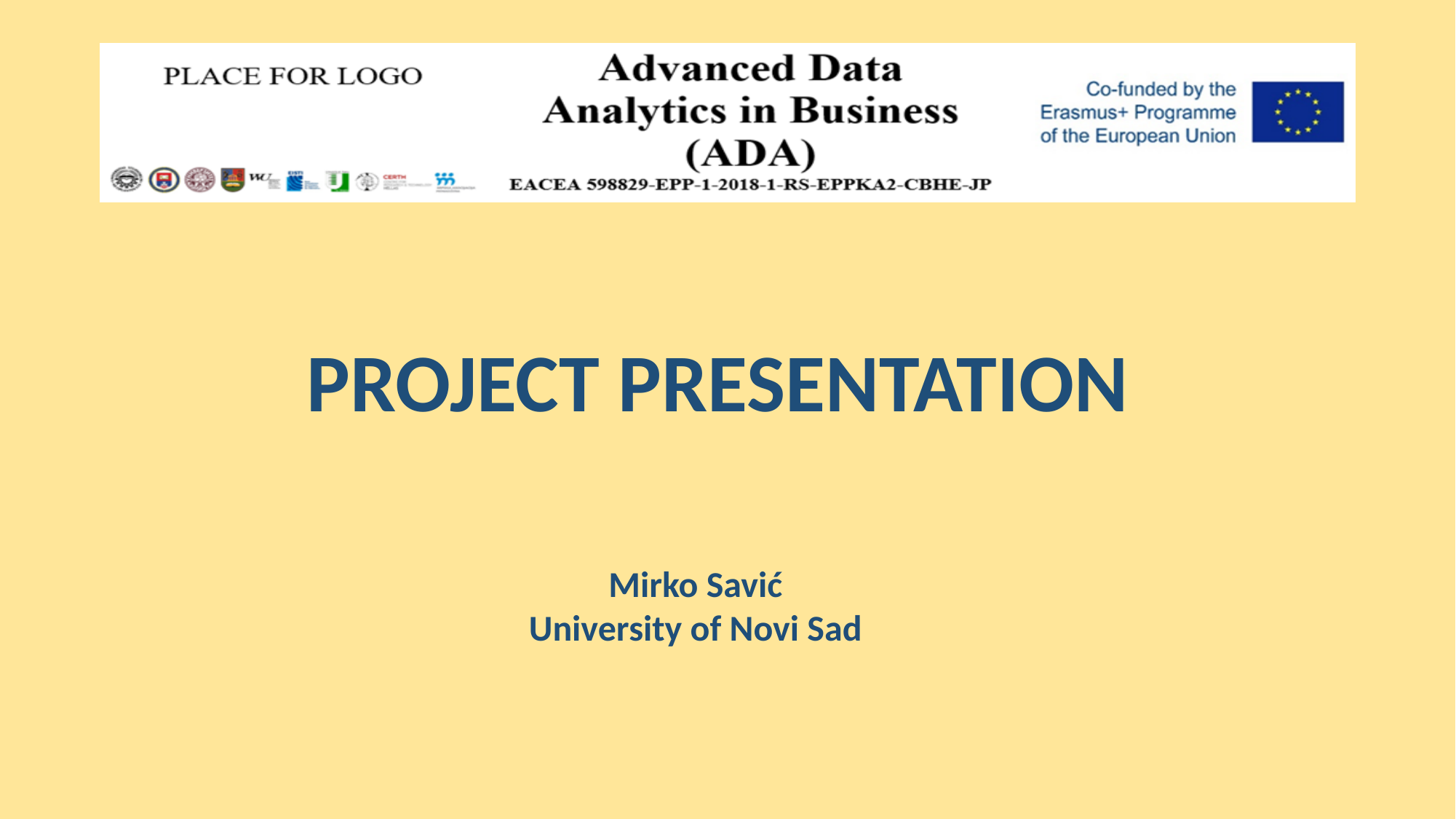

PROJECT PRESENTATION
Mirko Savić
University of Novi Sad